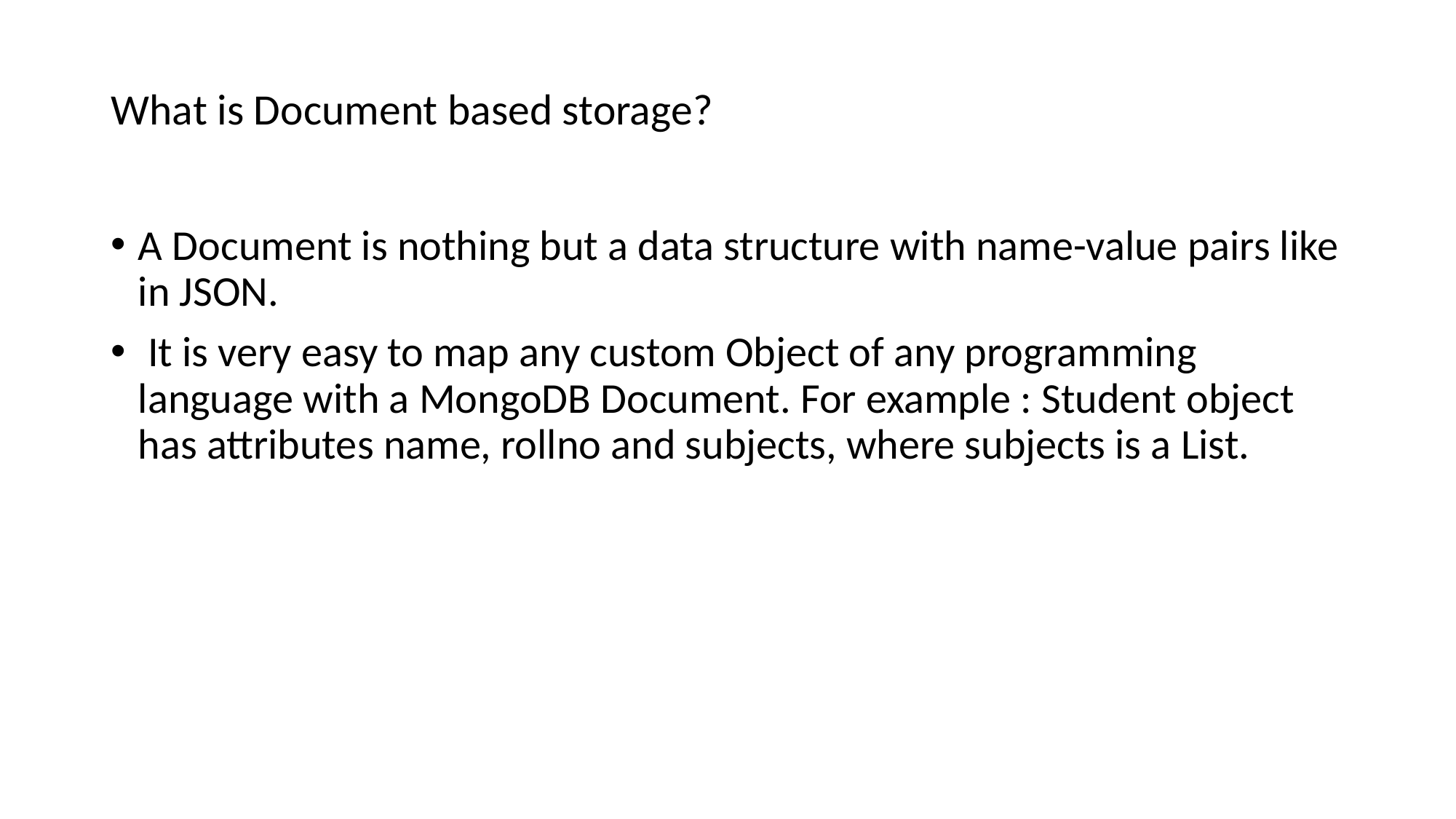

# What is Document based storage?
A Document is nothing but a data structure with name-value pairs like in JSON.
 It is very easy to map any custom Object of any programming language with a MongoDB Document. For example : Student object has attributes name, rollno and subjects, where subjects is a List.